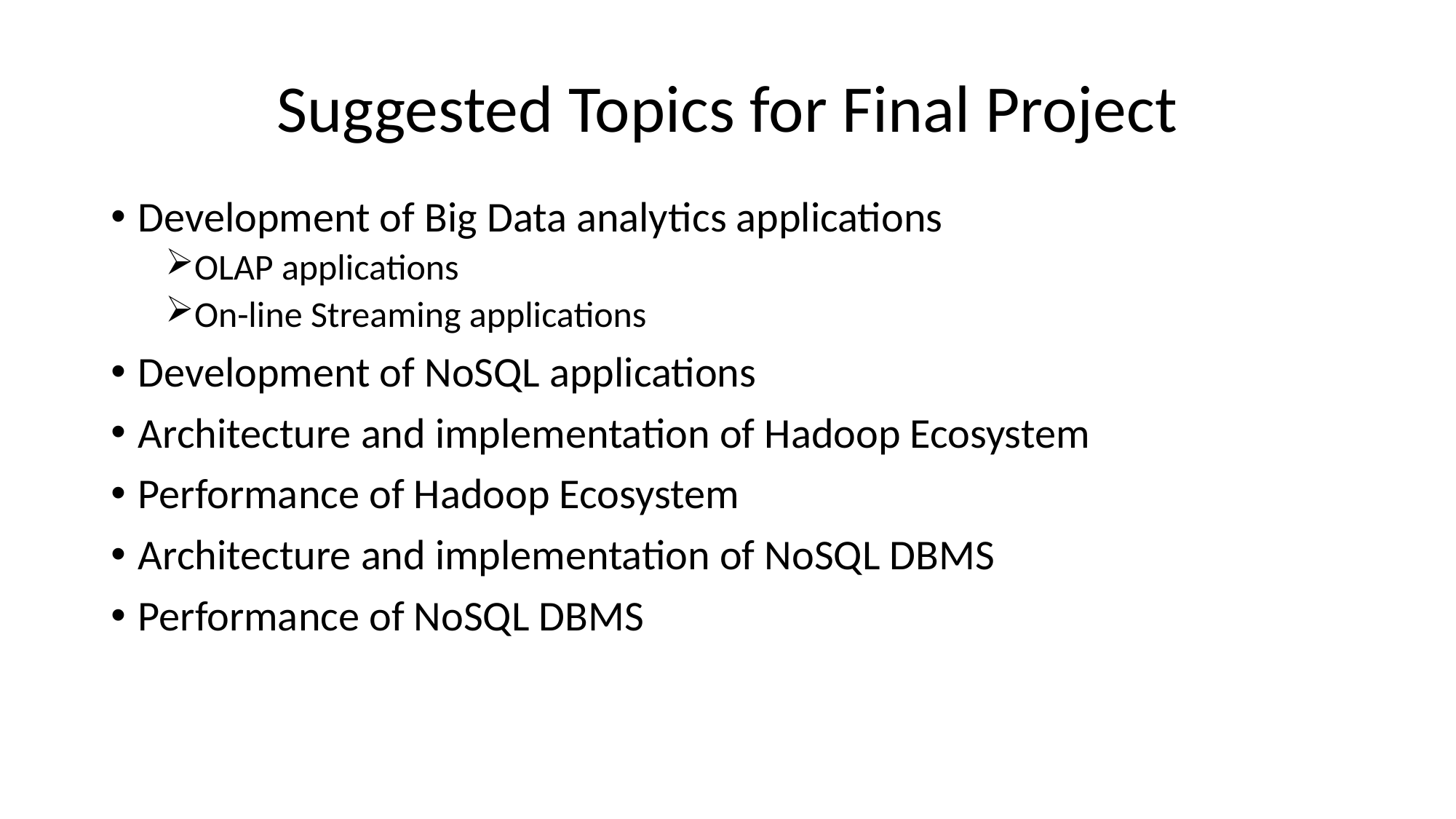

# Suggested Topics for Final Project
Development of Big Data analytics applications
OLAP applications
On-line Streaming applications
Development of NoSQL applications
Architecture and implementation of Hadoop Ecosystem
Performance of Hadoop Ecosystem
Architecture and implementation of NoSQL DBMS
Performance of NoSQL DBMS